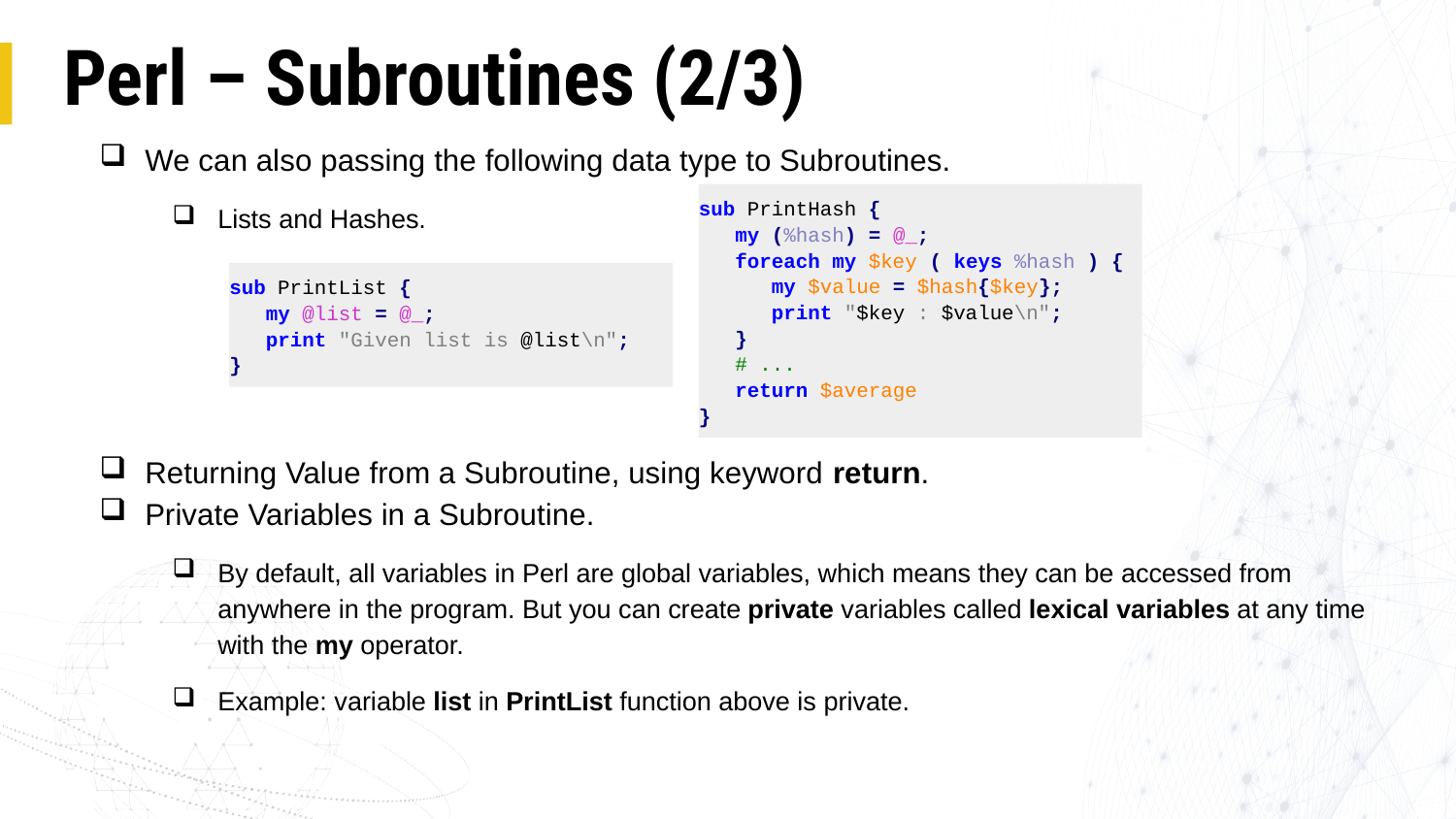

# Perl – Subroutines (2/3)
We can also passing the following data type to Subroutines.
Lists and Hashes.

Returning Value from a Subroutine, using keyword return.
Private Variables in a Subroutine.
By default, all variables in Perl are global variables, which means they can be accessed from anywhere in the program. But you can create private variables called lexical variables at any time with the my operator.
Example: variable list in PrintList function above is private.
sub PrintHash {
   my (%hash) = @_;
   foreach my $key ( keys %hash ) {
      my $value = $hash{$key};
      print "$key : $value\n";
   }
   # ...
   return $average
}
sub PrintList {
   my @list = @_;
   print "Given list is @list\n";
}